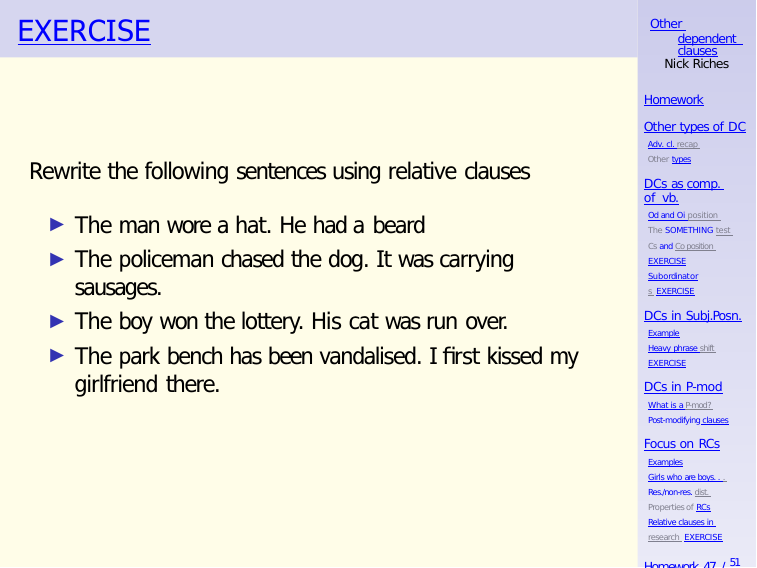

# EXERCISE
Other dependent  clauses
Nick Riches

Homework
Other types of DC
Adv. cl. recap  Other types
Rewrite the following sentences using relative clauses
DCs as comp. of  vb.
Od and Oi position  The SOMETHING test  Cs and Co position  EXERCISE
Subordinators  EXERCISE
The man wore a hat. He had a beard
The policeman chased the dog. It was carrying  sausages.
The boy won the lottery. His cat was run over.
The park bench has been vandalised. I first kissed my  girlfriend there.
DCs in Subj.Posn.
Example
Heavy phrase shift  EXERCISE
DCs in P-mod
What is a P-mod?  Post-modifying clauses
Focus on RCs
Examples
Girls who are boys. . .  Res./non-res. dist.  Properties of RCs
Relative clauses in research  EXERCISE

Homework 47 / 51